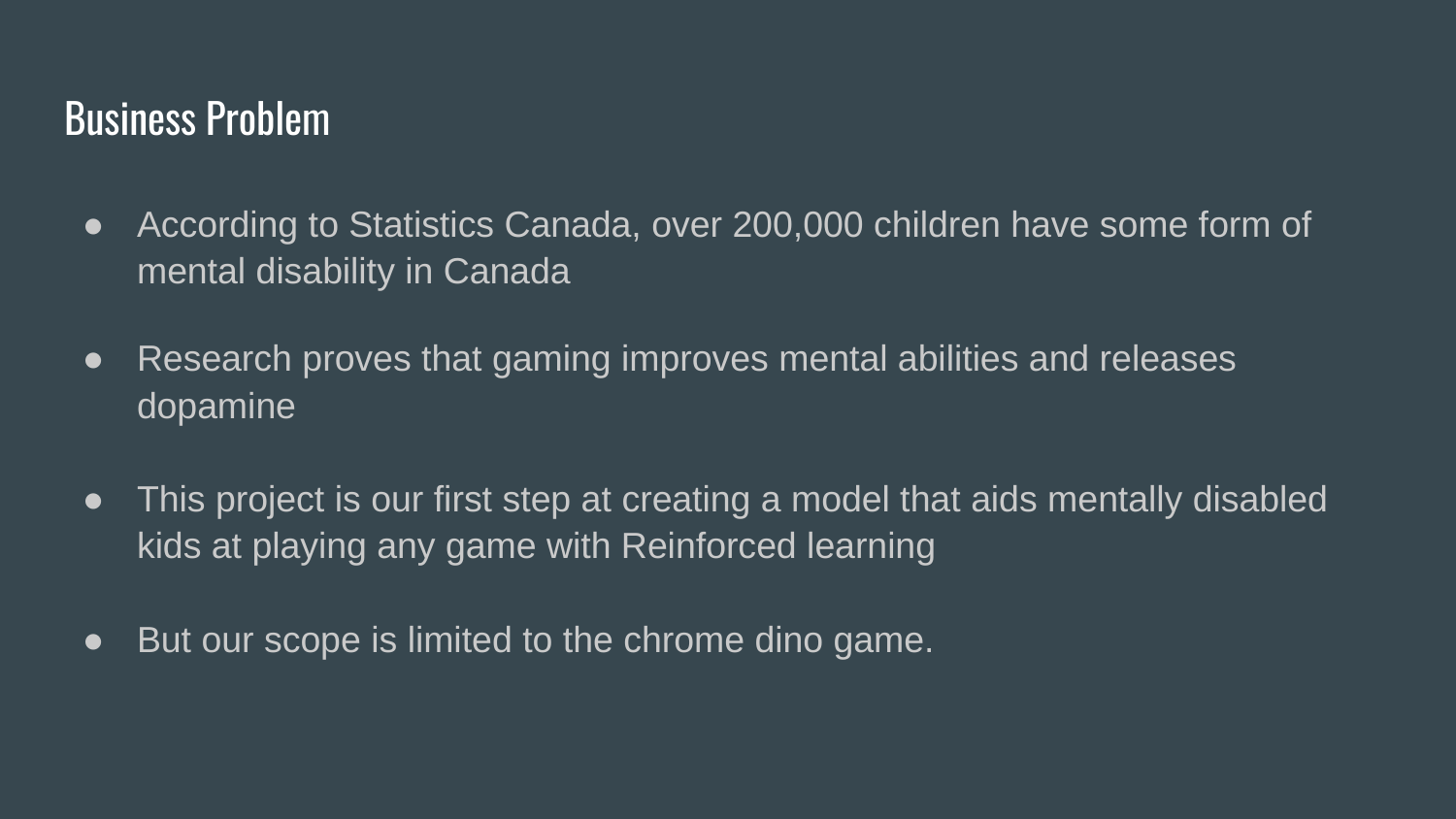

# Business Problem
According to Statistics Canada, over 200,000 children have some form of mental disability in Canada
Research proves that gaming improves mental abilities and releases dopamine
This project is our first step at creating a model that aids mentally disabled kids at playing any game with Reinforced learning
But our scope is limited to the chrome dino game.